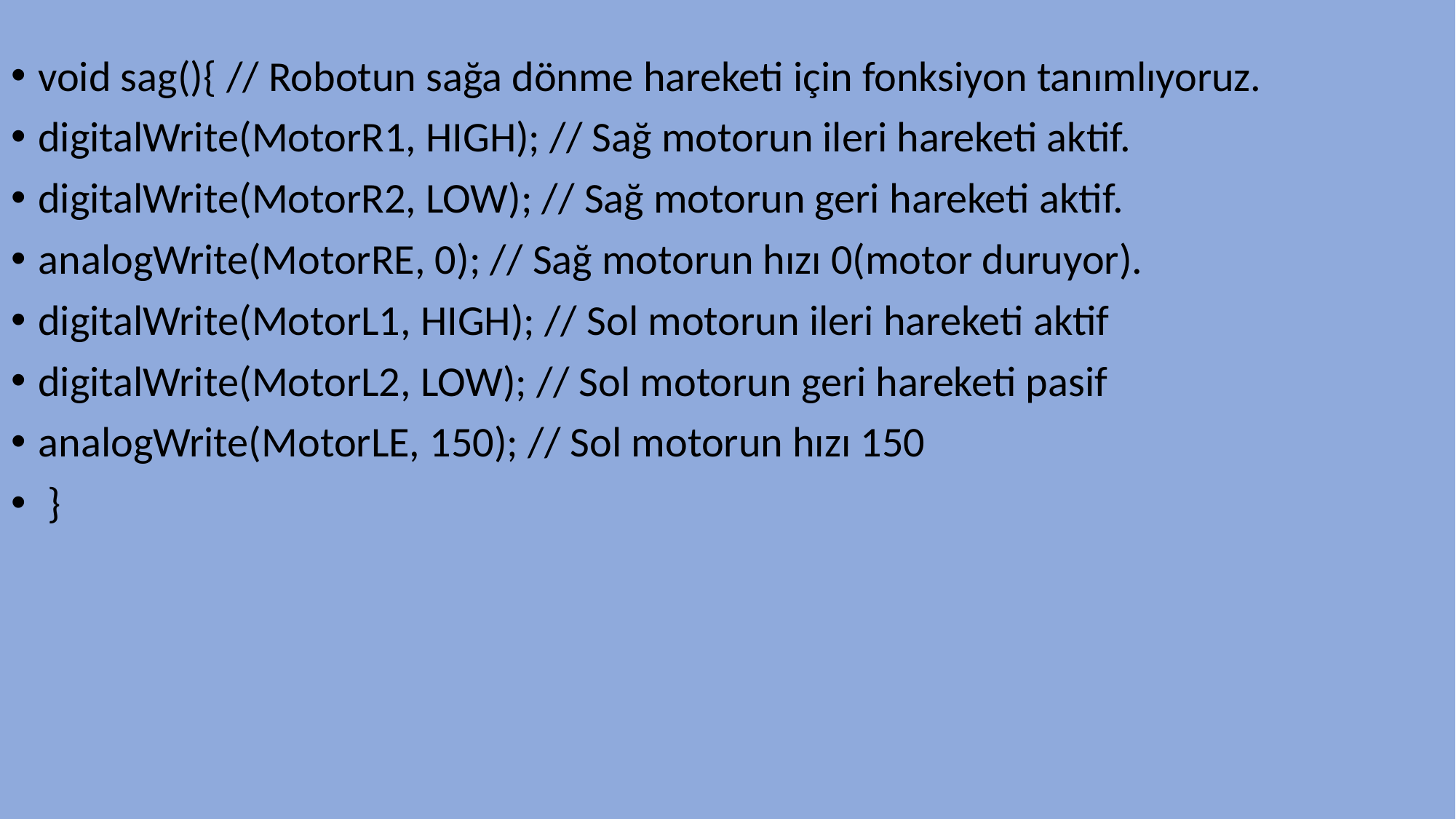

#
void sag(){ // Robotun sağa dönme hareketi için fonksiyon tanımlıyoruz.
digitalWrite(MotorR1, HIGH); // Sağ motorun ileri hareketi aktif.
digitalWrite(MotorR2, LOW); // Sağ motorun geri hareketi aktif.
analogWrite(MotorRE, 0); // Sağ motorun hızı 0(motor duruyor).
digitalWrite(MotorL1, HIGH); // Sol motorun ileri hareketi aktif
digitalWrite(MotorL2, LOW); // Sol motorun geri hareketi pasif
analogWrite(MotorLE, 150); // Sol motorun hızı 150
 }